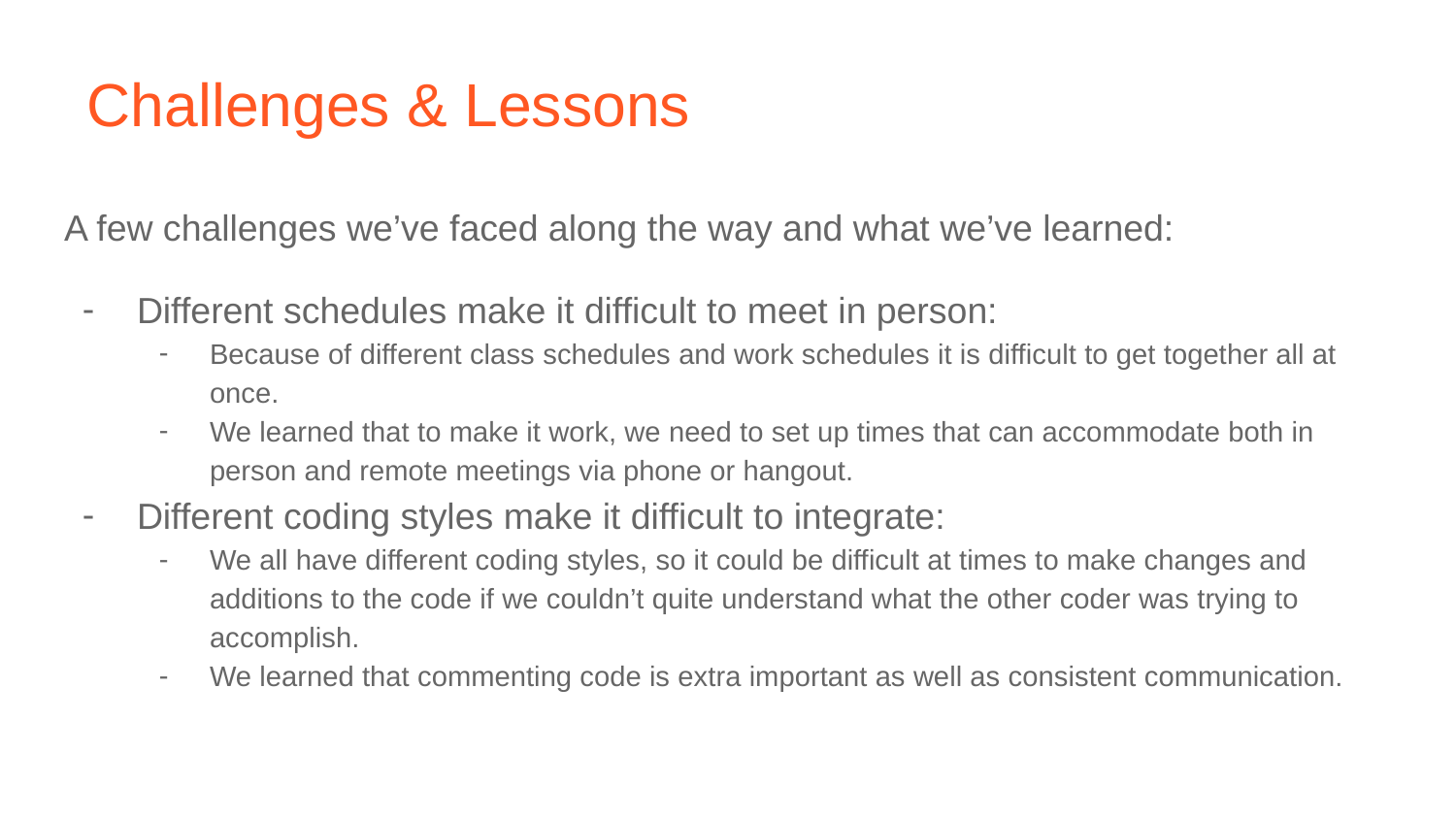

# Challenges & Lessons
A few challenges we’ve faced along the way and what we’ve learned:
Different schedules make it difficult to meet in person:
Because of different class schedules and work schedules it is difficult to get together all at once.
We learned that to make it work, we need to set up times that can accommodate both in person and remote meetings via phone or hangout.
Different coding styles make it difficult to integrate:
We all have different coding styles, so it could be difficult at times to make changes and additions to the code if we couldn’t quite understand what the other coder was trying to accomplish.
We learned that commenting code is extra important as well as consistent communication.